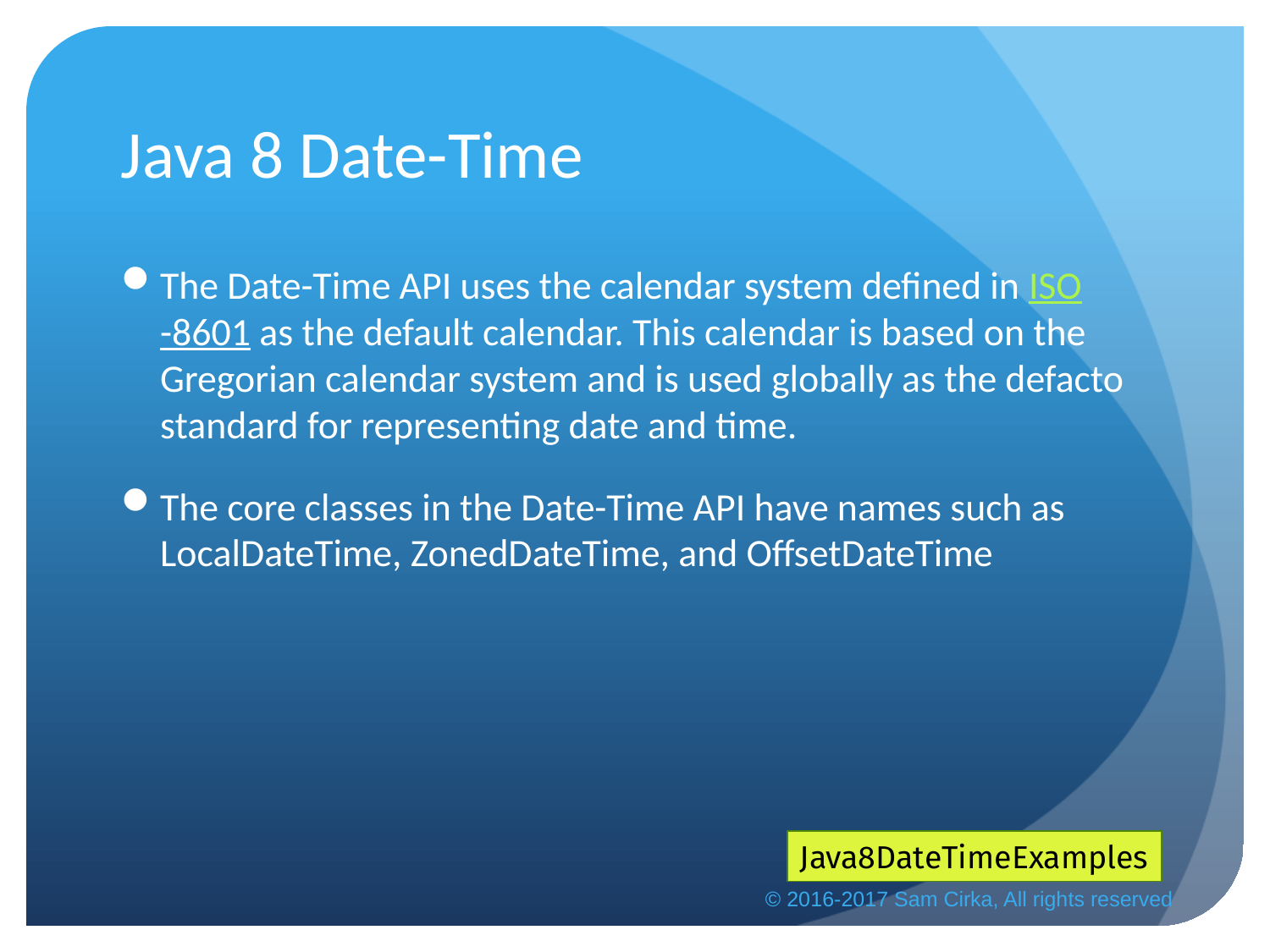

# Java 8 Date-Time
The Date-Time API uses the calendar system defined in ISO-8601 as the default calendar. This calendar is based on the Gregorian calendar system and is used globally as the defacto standard for representing date and time.
The core classes in the Date-Time API have names such as LocalDateTime, ZonedDateTime, and OffsetDateTime
Java8DateTimeExamples
© 2016-2017 Sam Cirka, All rights reserved